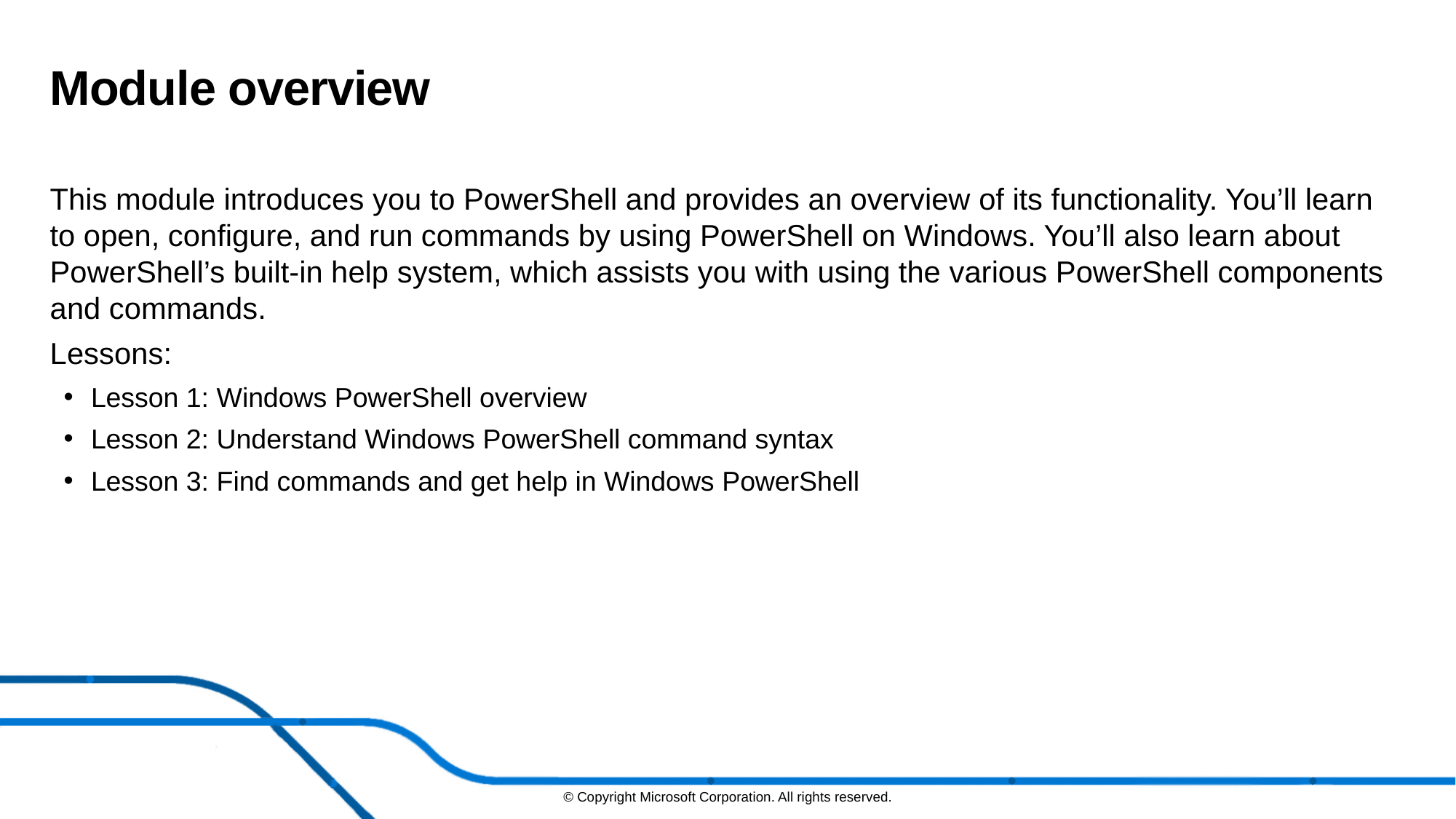

# Module overview
This module introduces you to PowerShell and provides an overview of its functionality. You’ll learn to open, configure, and run commands by using PowerShell on Windows. You’ll also learn about PowerShell’s built-in help system, which assists you with using the various PowerShell components and commands.
Lessons:
Lesson 1: Windows PowerShell overview
Lesson 2: Understand Windows PowerShell command syntax
Lesson 3: Find commands and get help in Windows PowerShell